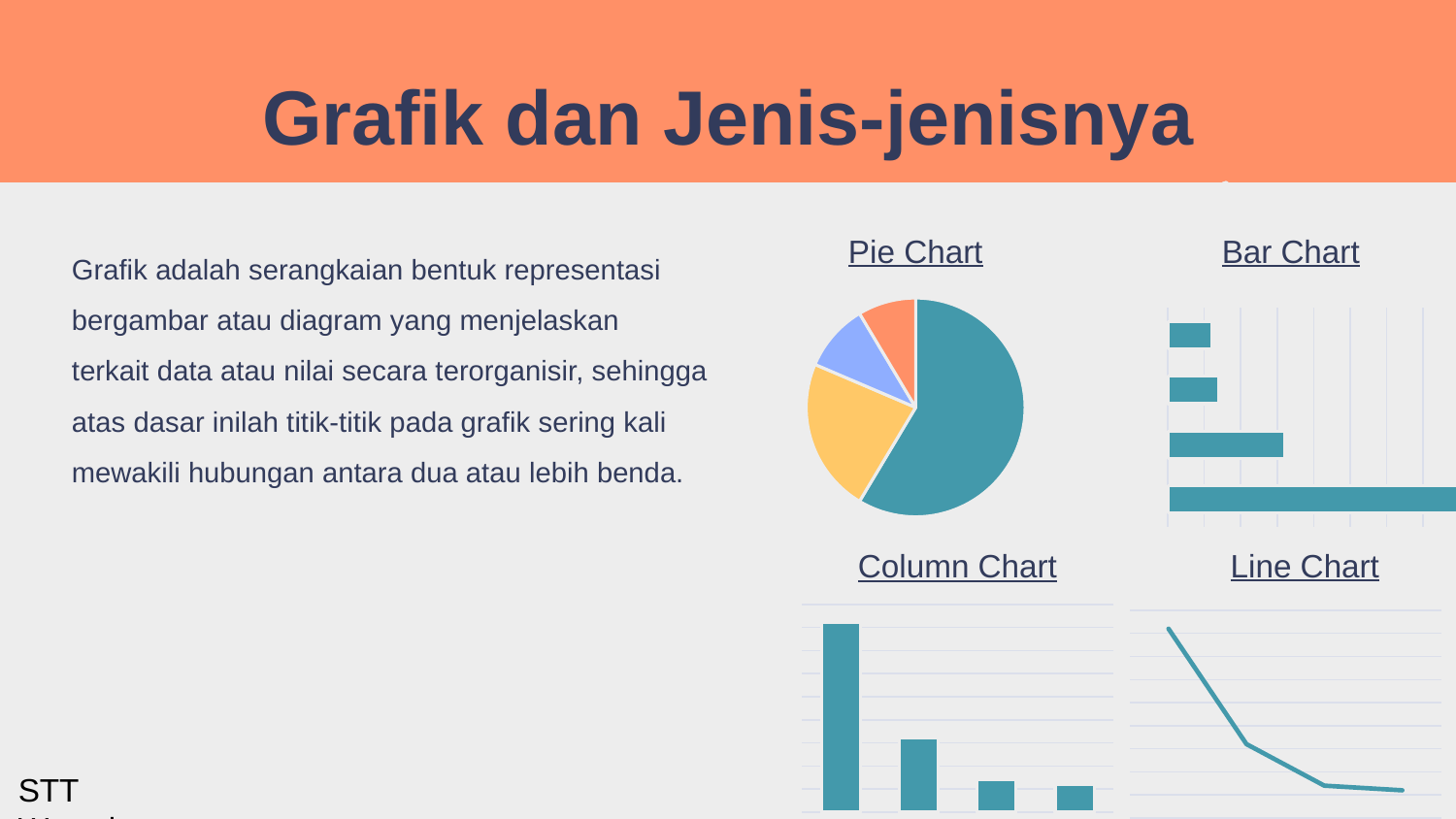

# Grafik dan Jenis-jenisnya
Grafik adalah serangkaian bentuk representasi bergambar atau diagram yang menjelaskan terkait data atau nilai secara terorganisir, sehingga atas dasar inilah titik-titik pada grafik sering kali mewakili hubungan antara dua atau lebih benda.
Pie Chart
Bar Chart

### Chart

| Category | Sales |
|---|---|
| 1st Qtr | 8.2 |
| 2nd Qtr | 3.2 |
| 3rd Qtr | 1.4 |
| 4th Qtr | 1.2 |

### Chart

| Category | Sales |
|---|---|
| 1st Qtr | 8.2 |
| 2nd Qtr | 3.2 |
| 3rd Qtr | 1.4 |
| 4th Qtr | 1.2 |
Column Chart
Line Chart

### Chart

| Category | Sales |
|---|---|
| 1st Qtr | 8.2 |
| 2nd Qtr | 3.2 |
| 3rd Qtr | 1.4 |
| 4th Qtr | 1.2 |

### Chart

| Category | Sales |
|---|---|
| 1st Qtr | 8.2 |
| 2nd Qtr | 3.2 |
| 3rd Qtr | 1.4 |
| 4th Qtr | 1.2 |
STT Wastukancana